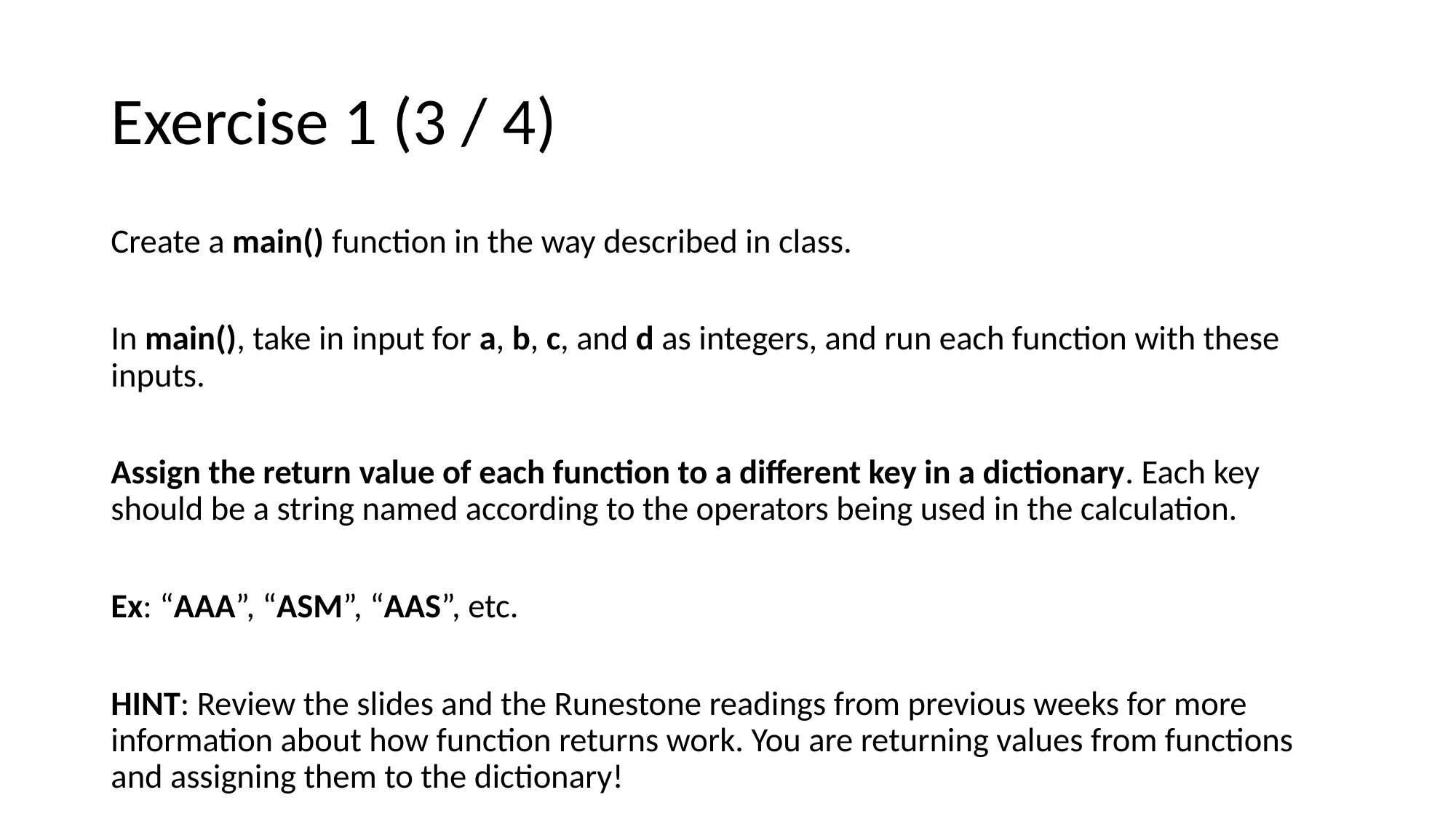

# Exercise 1 (3 / 4)
Create a main() function in the way described in class.

In main(), take in input for a, b, c, and d as integers, and run each function with these inputs.

Assign the return value of each function to a different key in a dictionary. Each key should be a string named according to the operators being used in the calculation.

Ex: “AAA”, “ASM”, “AAS”, etc.

HINT: Review the slides and the Runestone readings from previous weeks for more information about how function returns work. You are returning values from functions and assigning them to the dictionary!